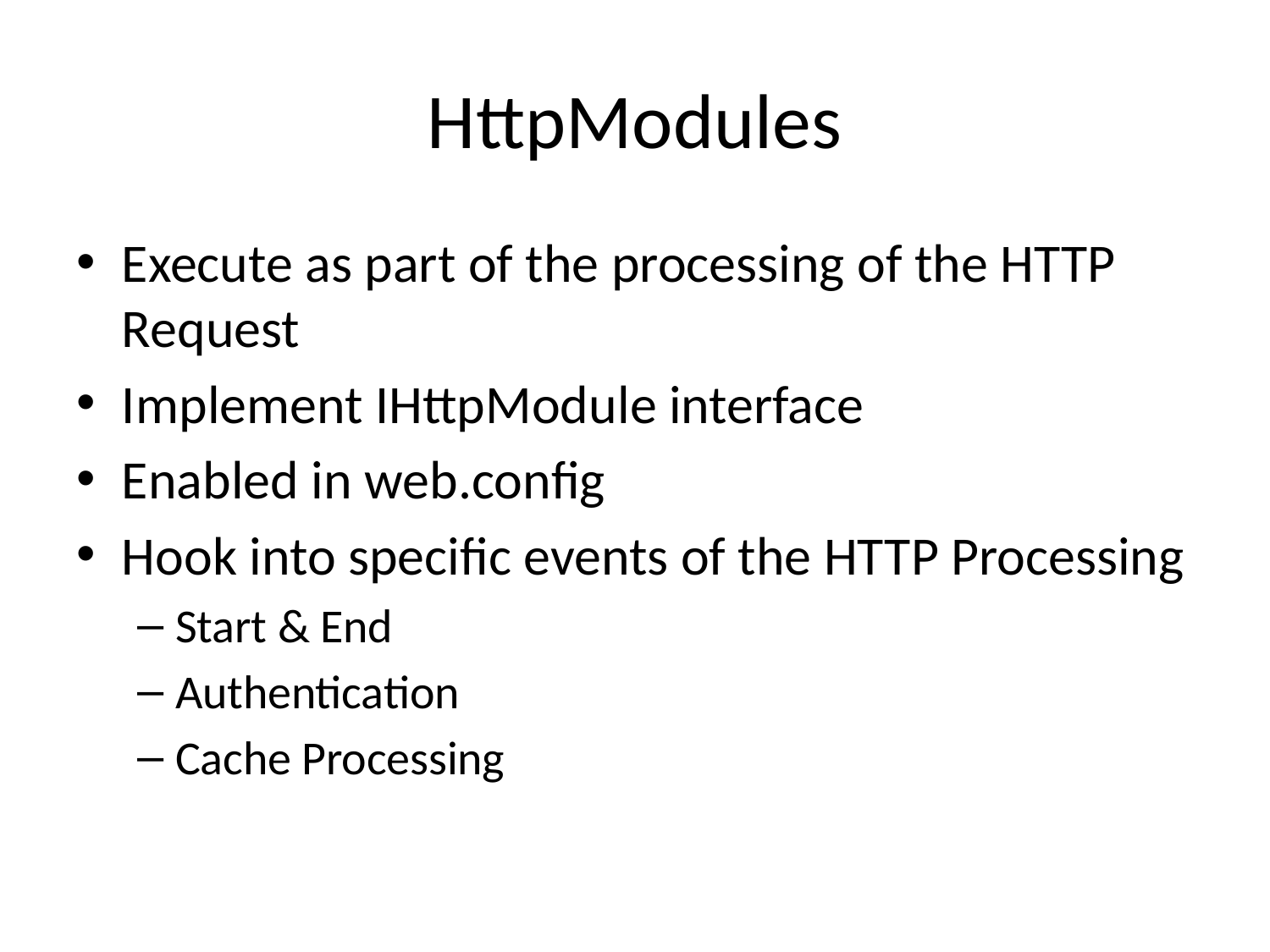

# HttpModules
Execute as part of the processing of the HTTP Request
Implement IHttpModule interface
Enabled in web.config
Hook into specific events of the HTTP Processing
Start & End
Authentication
Cache Processing